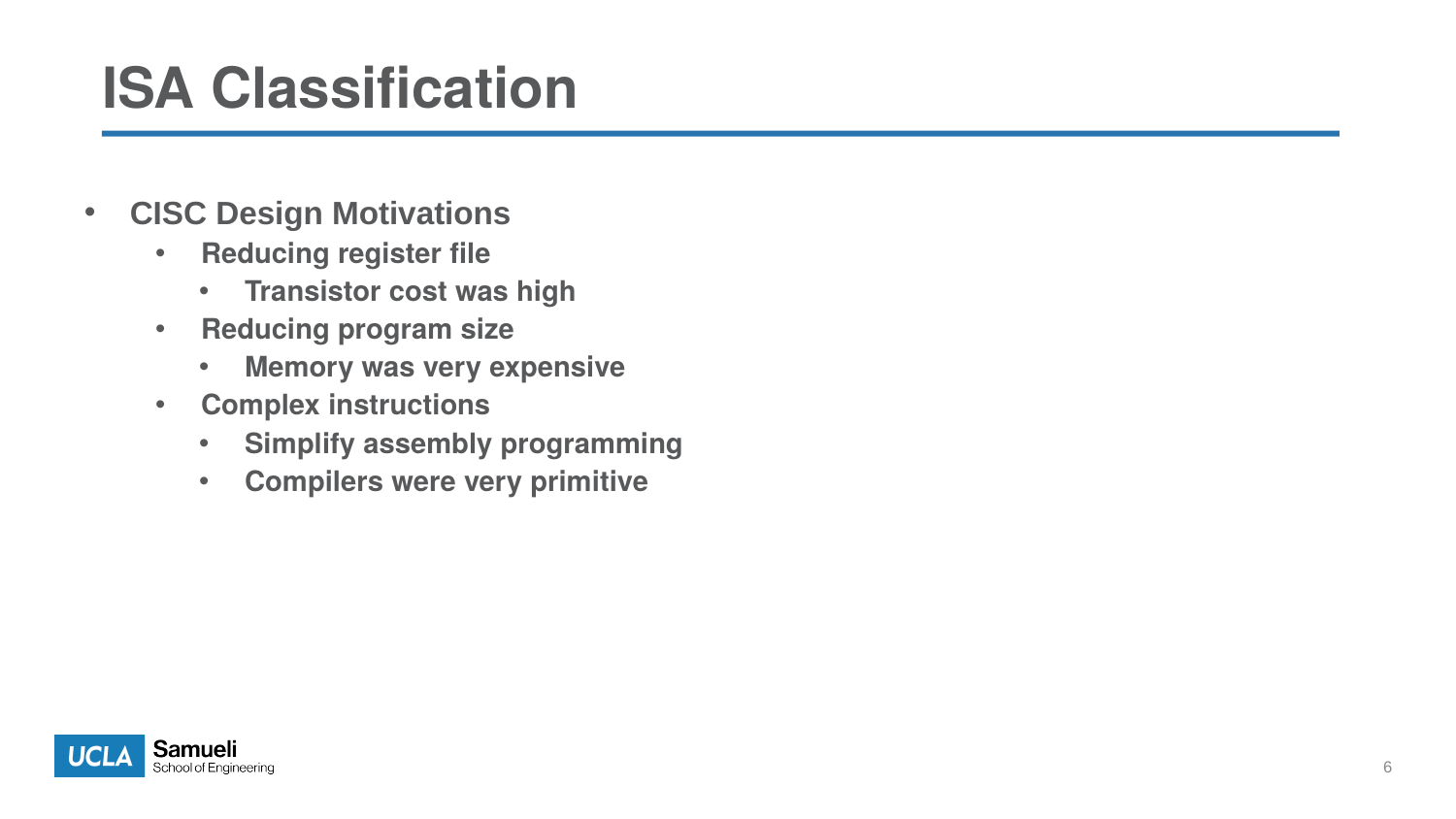

# ISA Classification
CISC Design Motivations
Reducing register file
Transistor cost was high
Reducing program size
Memory was very expensive
Complex instructions
Simplify assembly programming
Compilers were very primitive

6